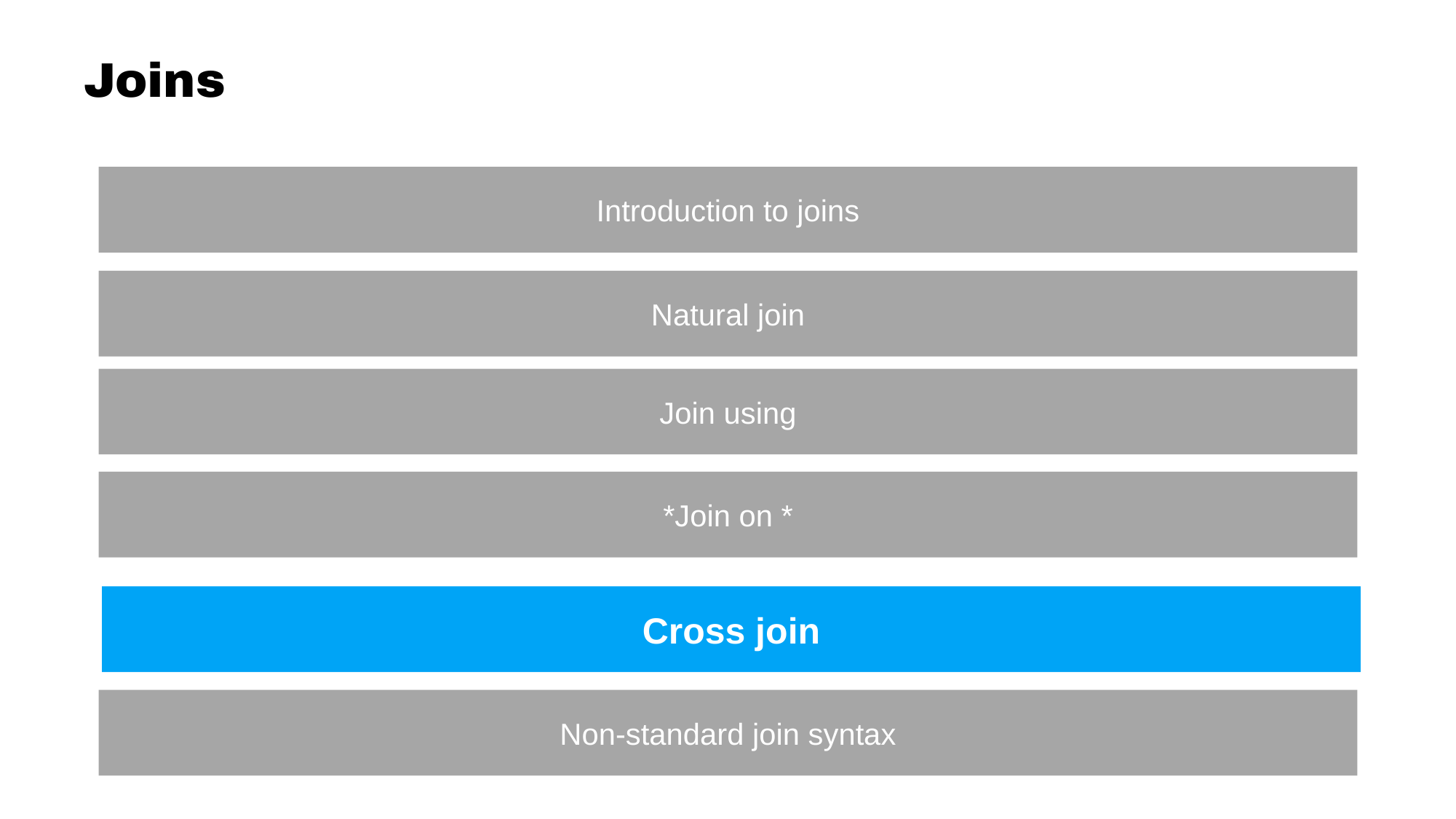

Joins
Introduction to joins
Natural join
Join using
*Join on *
Cross join
Non-standard join syntax